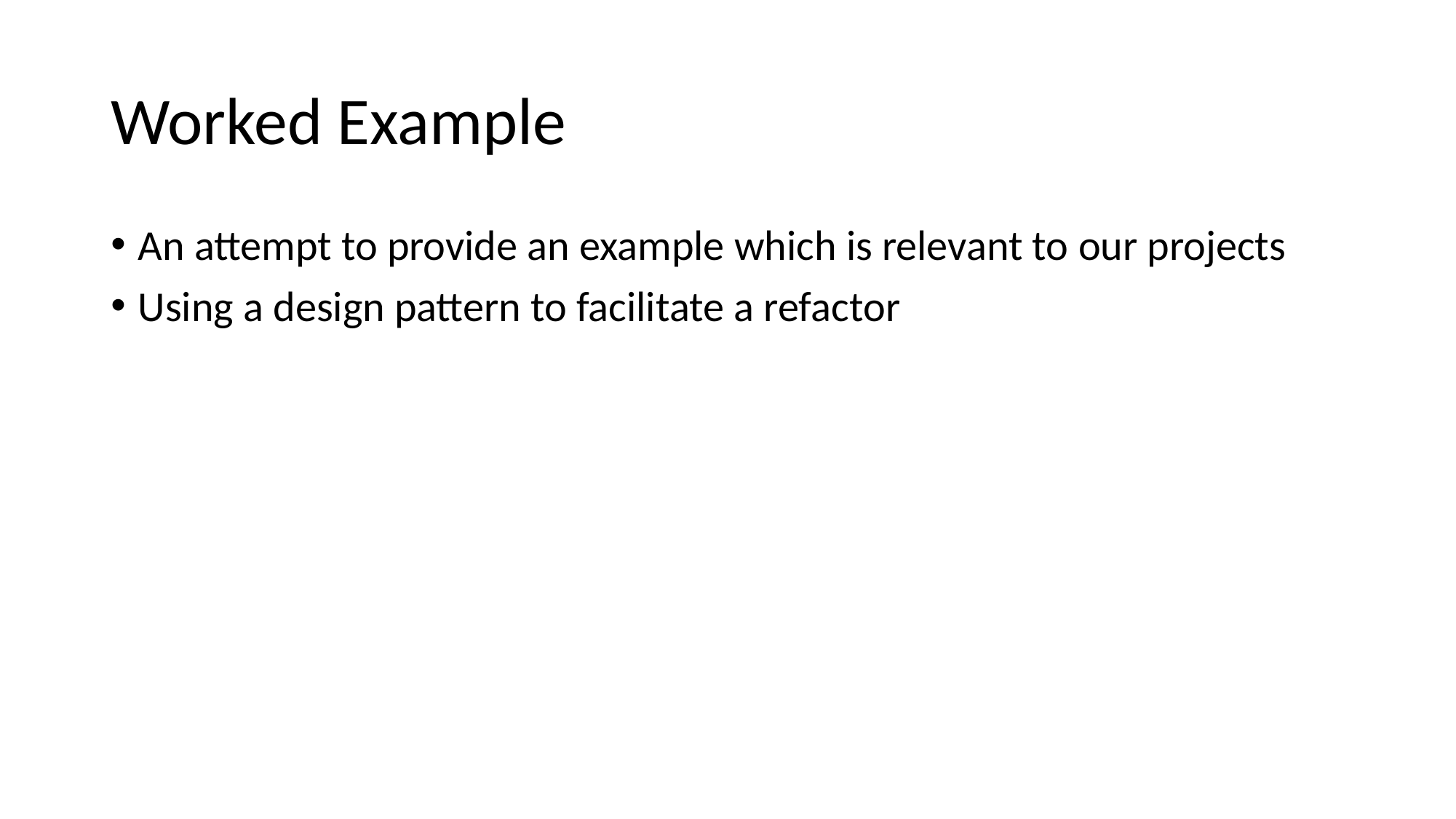

# Worked Example
An attempt to provide an example which is relevant to our projects
Using a design pattern to facilitate a refactor